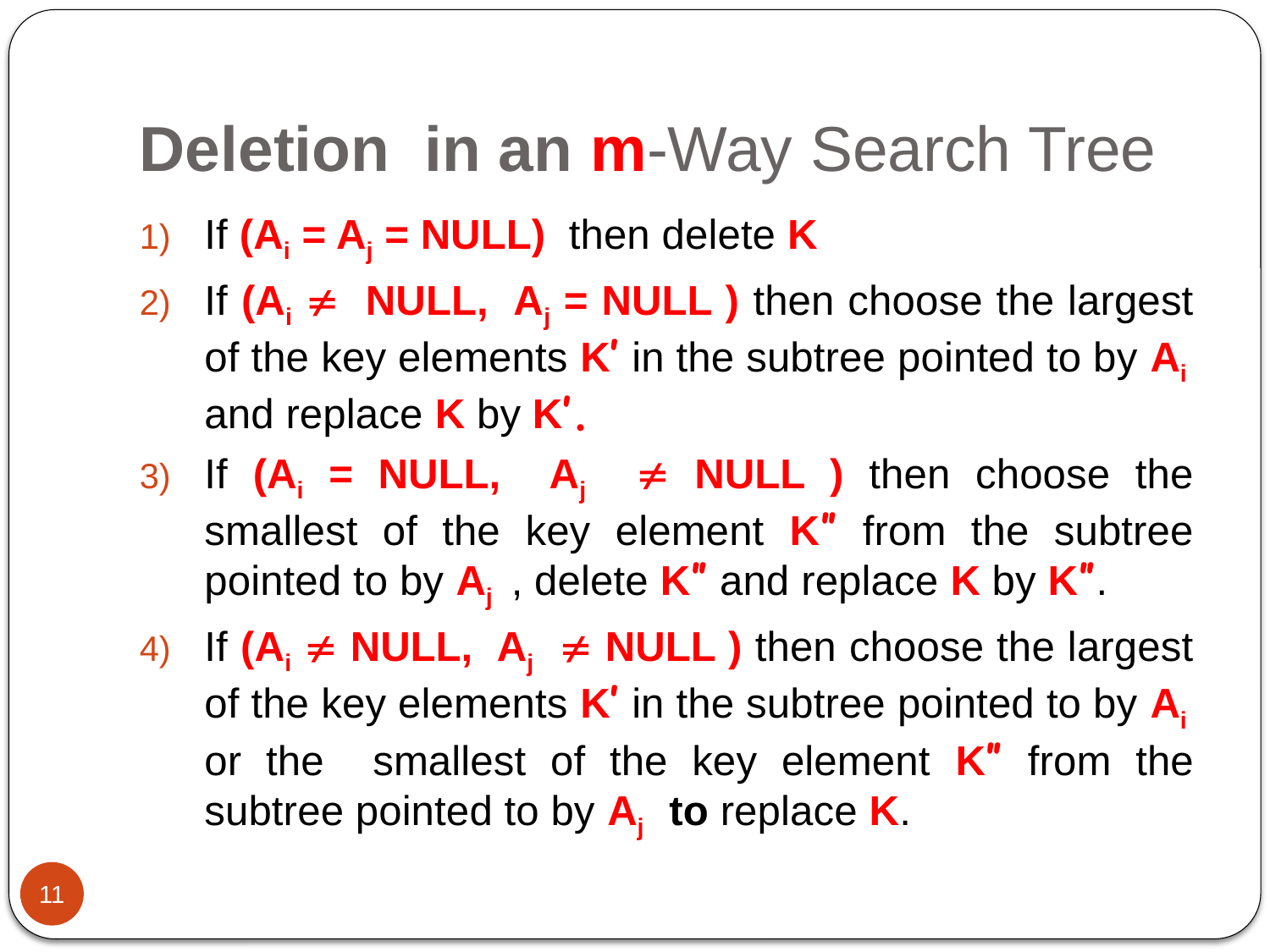

# Deletion  in an m-Way Search Tree
If (Ai = Aj = NULL)  then delete K
If (Ai ≠  NULL,  Aj = NULL ) then choose the largest of the key elements K’ in the subtree pointed to by Ai  and replace K by K’.
If (Ai = NULL,  Aj  ≠ NULL ) then choose the smallest of the key element K” from the subtree pointed to by Aj  , delete K” and replace K by K”.
If (Ai ≠ NULL,  Aj  ≠ NULL ) then choose the largest of the key elements K’ in the subtree pointed to by Ai  or the  smallest of the key element K” from the subtree pointed to by Aj   to replace K.
11